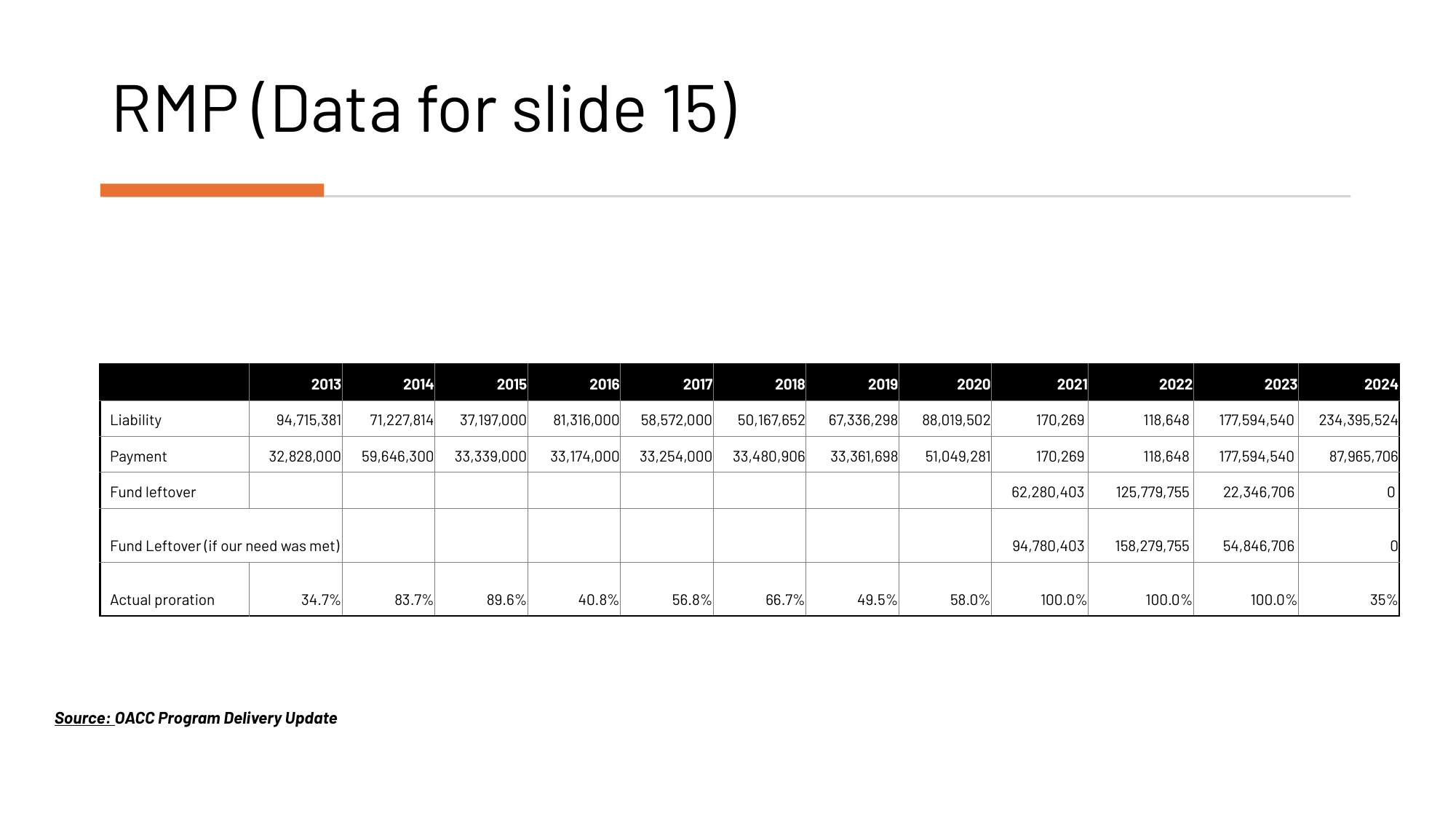

# RMP (Data for slide 15)

|  | 2013 | 2014 | 2015 | 2016 | 2017 | 2018 | 2019 | 2020 | 2021 | 2022 | 2023 | 2024 |
| --- | --- | --- | --- | --- | --- | --- | --- | --- | --- | --- | --- | --- |
| Liability | 94,715,381 | 71,227,814 | 37,197,000 | 81,316,000 | 58,572,000 | 50,167,652 | 67,336,298 | 88,019,502 | 170,269 | 118,648 | 177,594,540 | 234,395,524 |
| Payment | 32,828,000 | 59,646,300 | 33,339,000 | 33,174,000 | 33,254,000 | 33,480,906 | 33,361,698 | 51,049,281 | 170,269 | 118,648 | 177,594,540 | 87,965,706 |
| Fund leftover |  |  |  |  |  |  |  |  | 62,280,403 | 125,779,755 | 22,346,706 | 0 |
| Fund Leftover (if our need was met) |  |  |  |  |  |  |  |  | 94,780,403 | 158,279,755 | 54,846,706 | 0 |
| Actual proration | 34.7% | 83.7% | 89.6% | 40.8% | 56.8% | 66.7% | 49.5% | 58.0% | 100.0% | 100.0% | 100.0% | 35% |
Source: OACC Program Delivery Update